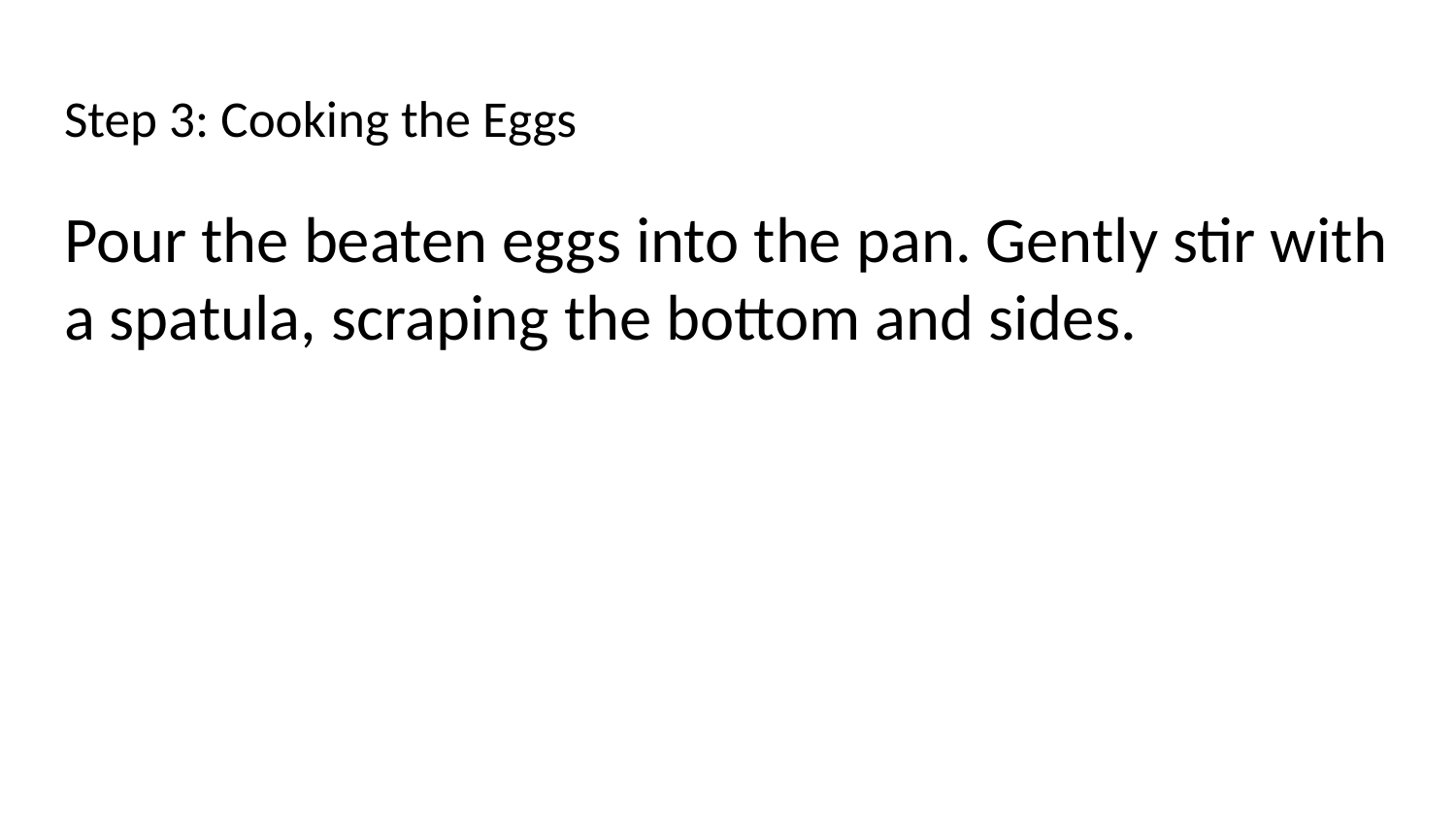

# Step 3: Cooking the Eggs
Pour the beaten eggs into the pan. Gently stir with a spatula, scraping the bottom and sides.